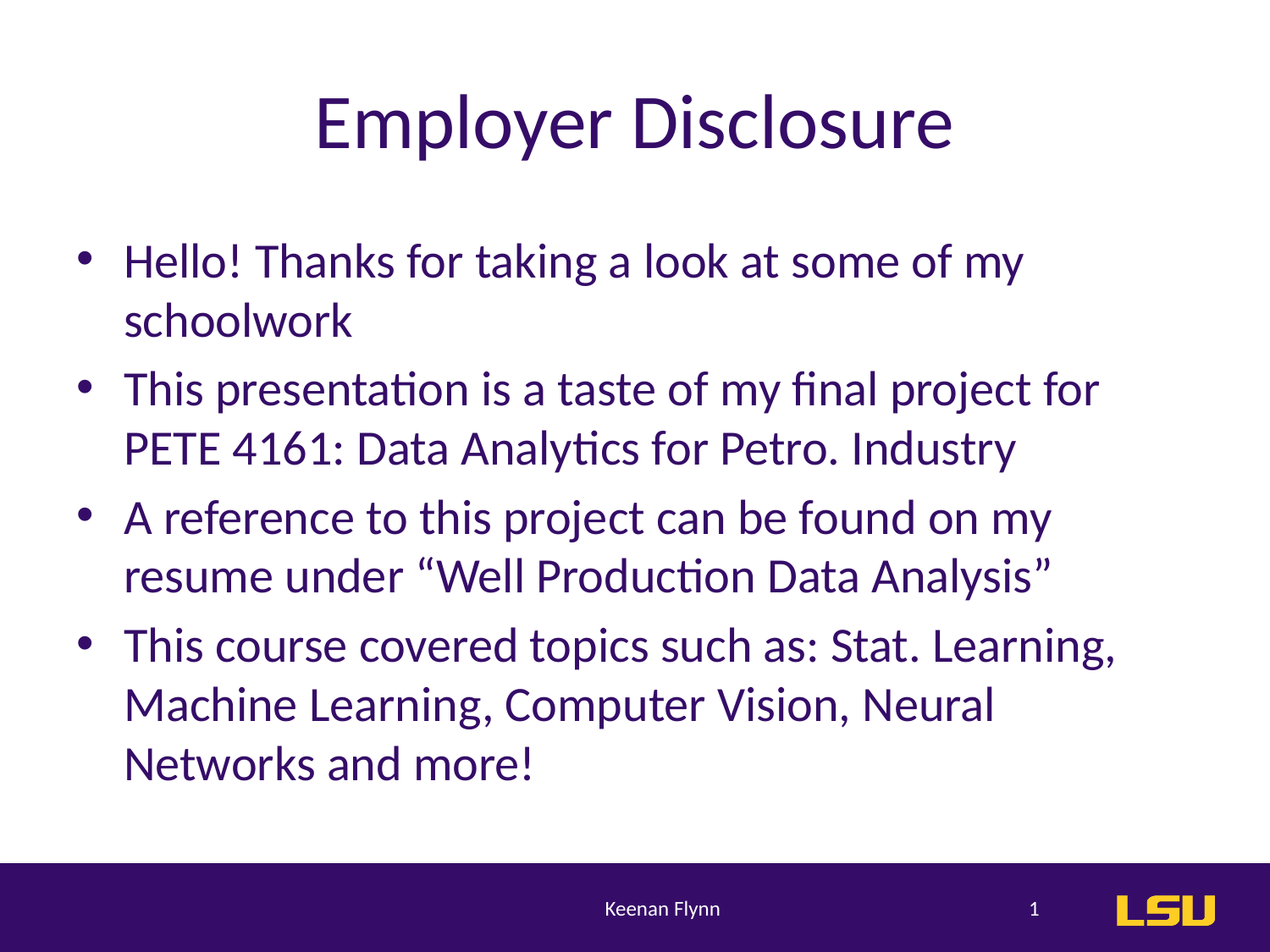

# Employer Disclosure
Hello! Thanks for taking a look at some of my schoolwork
This presentation is a taste of my final project for PETE 4161: Data Analytics for Petro. Industry
A reference to this project can be found on my resume under “Well Production Data Analysis”
This course covered topics such as: Stat. Learning, Machine Learning, Computer Vision, Neural Networks and more!
Keenan Flynn
1